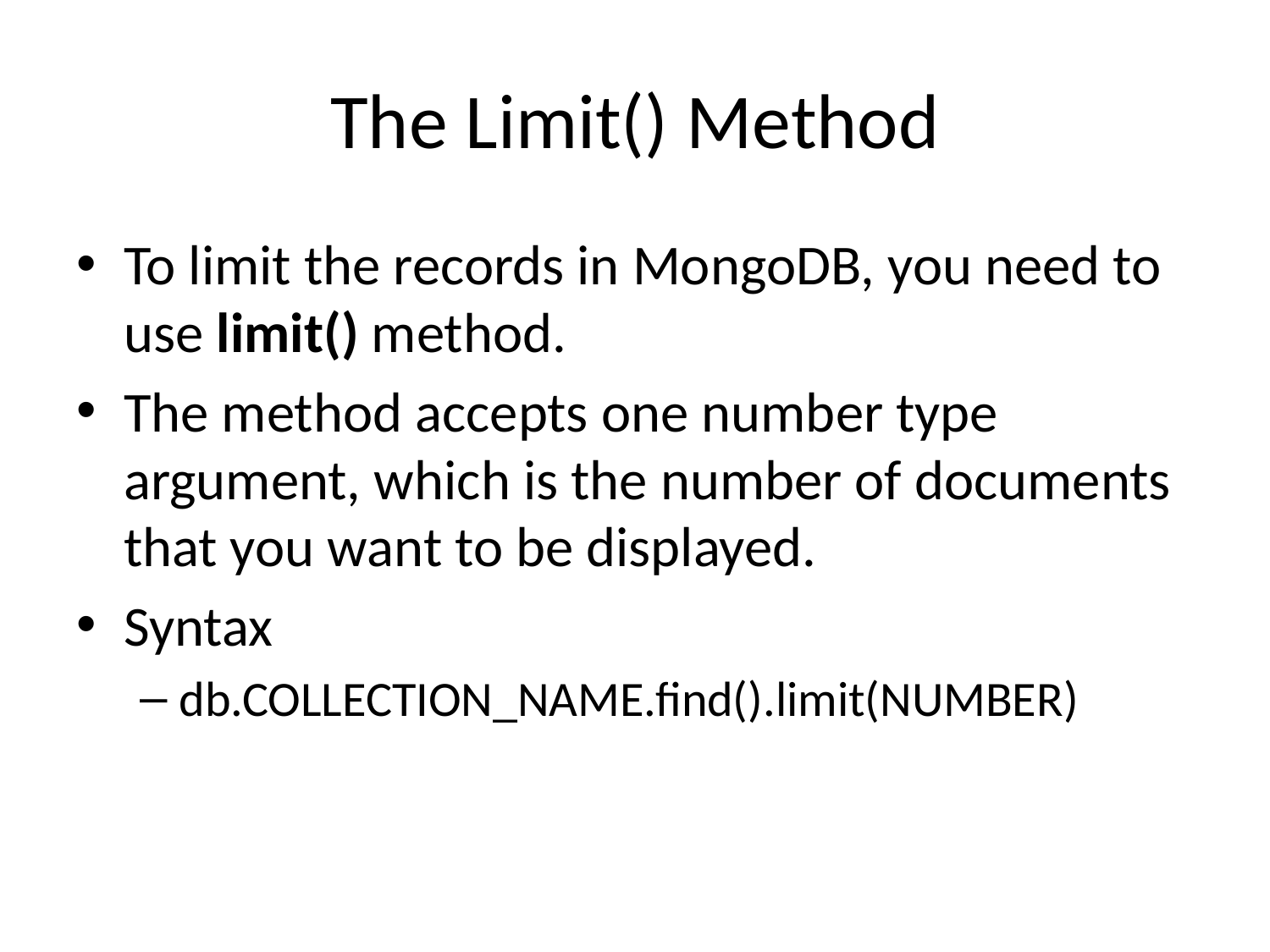

# The Limit() Method
To limit the records in MongoDB, you need to use limit() method.
The method accepts one number type argument, which is the number of documents that you want to be displayed.
Syntax
db.COLLECTION_NAME.find().limit(NUMBER)